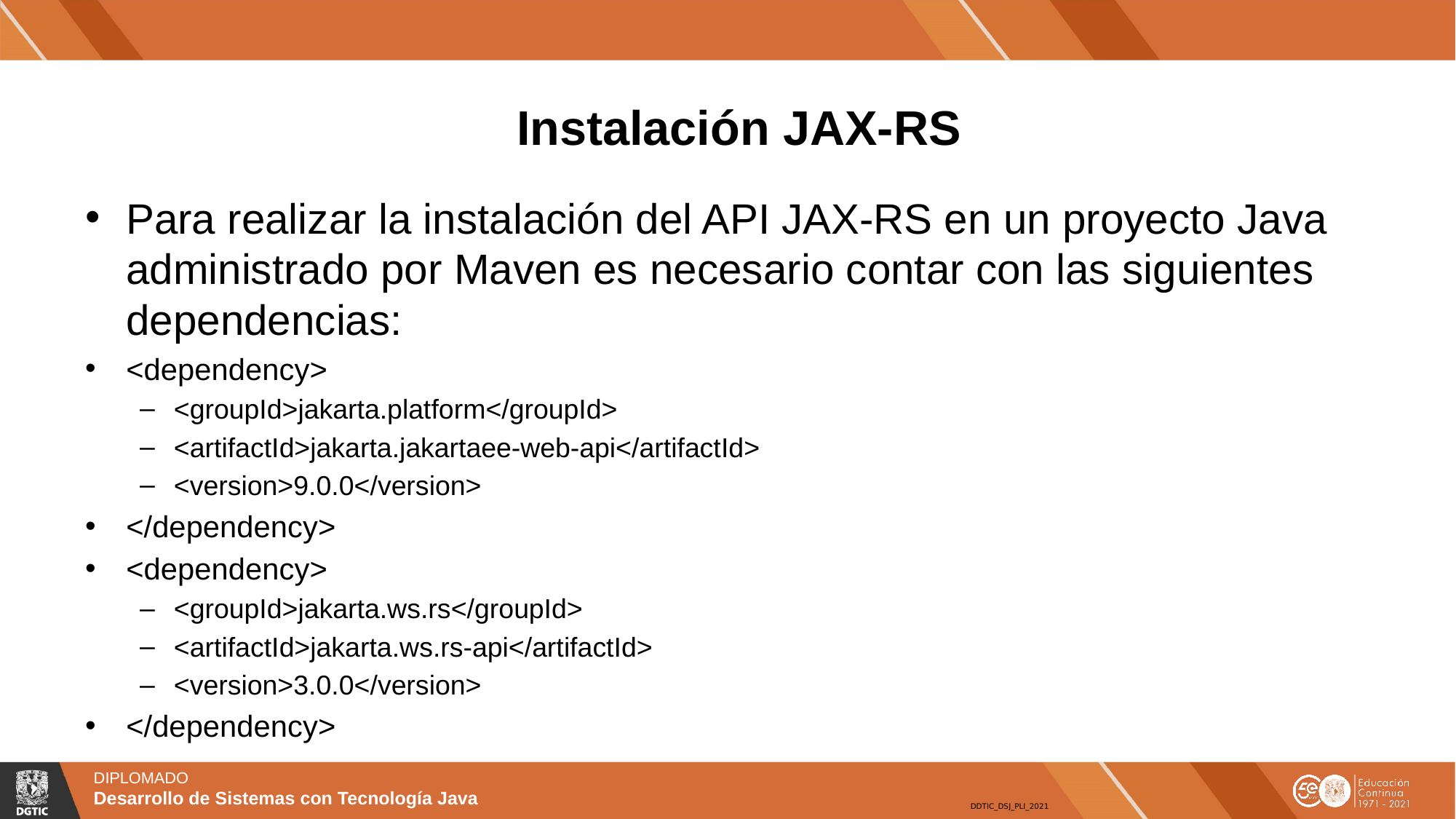

# Instalación JAX-RS
Para realizar la instalación del API JAX-RS en un proyecto Java administrado por Maven es necesario contar con las siguientes dependencias:
<dependency>
<groupId>jakarta.platform</groupId>
<artifactId>jakarta.jakartaee-web-api</artifactId>
<version>9.0.0</version>
</dependency>
<dependency>
<groupId>jakarta.ws.rs</groupId>
<artifactId>jakarta.ws.rs-api</artifactId>
<version>3.0.0</version>
</dependency>